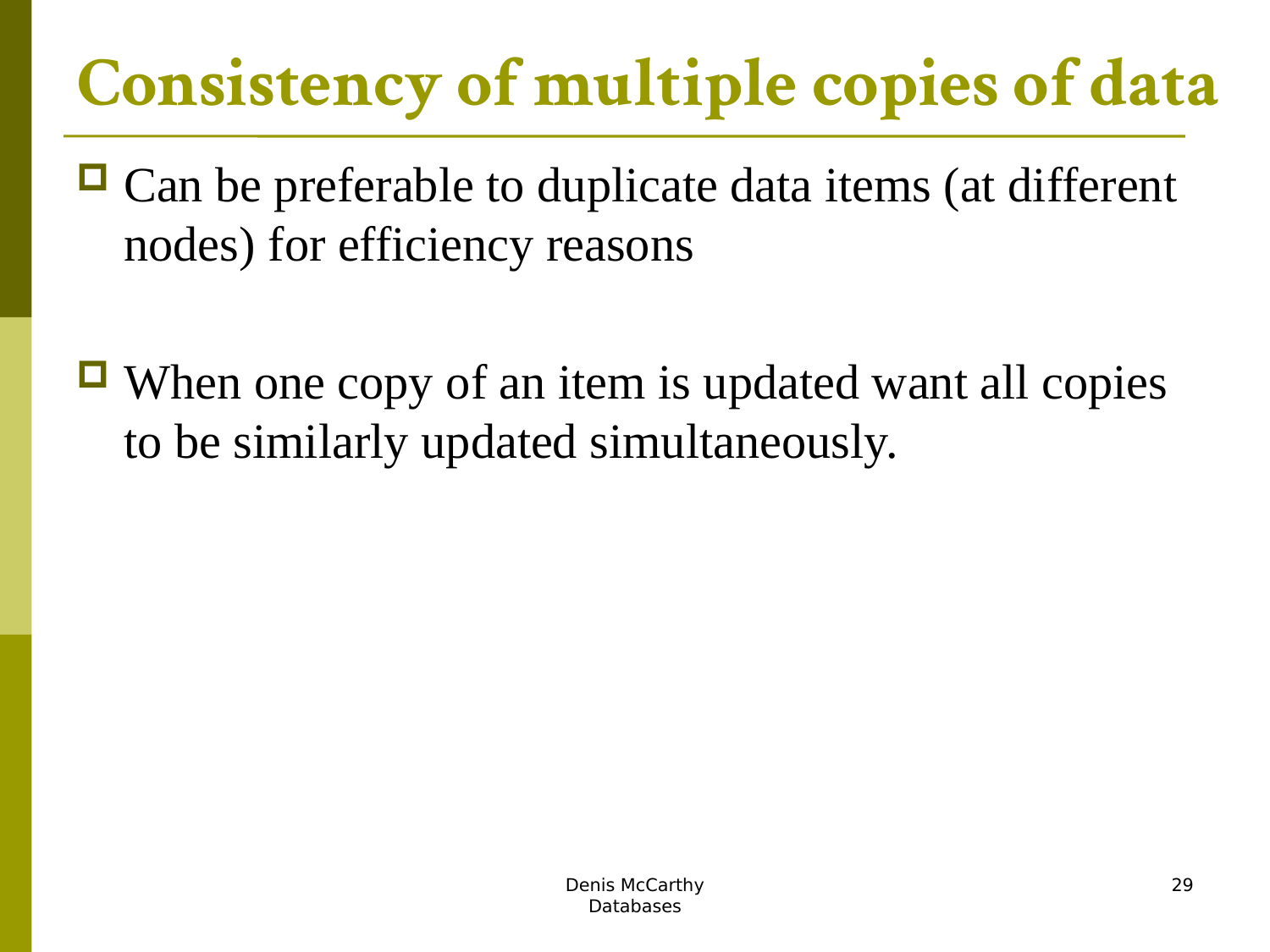

# Consistency of multiple copies of data
Can be preferable to duplicate data items (at different nodes) for efficiency reasons

When one copy of an item is updated want all copies to be similarly updated simultaneously.

Denis McCarthy
Databases
29